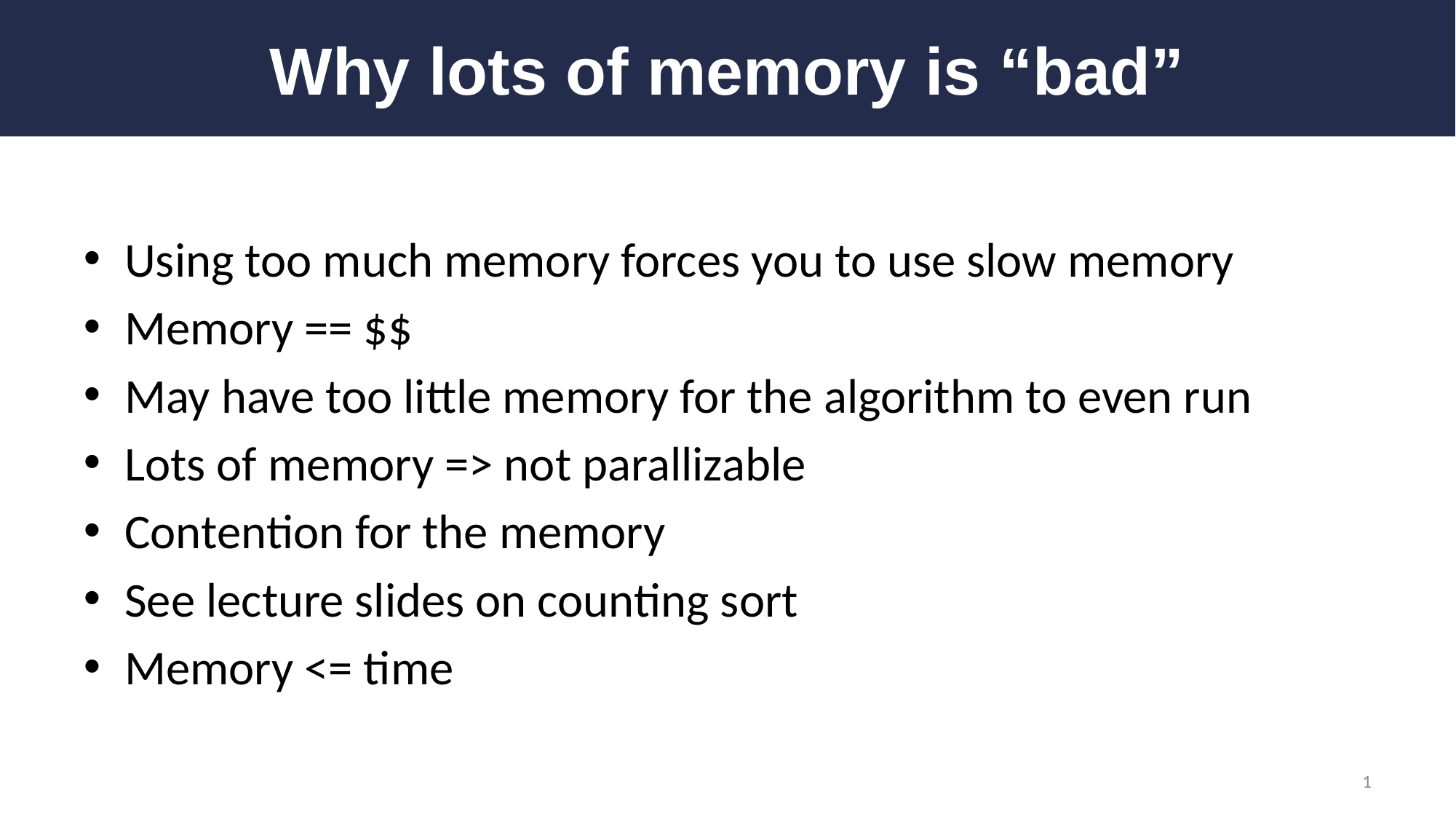

# Why lots of memory is “bad”
Using too much memory forces you to use slow memory
Memory == $$
May have too little memory for the algorithm to even run
Lots of memory => not parallizable
Contention for the memory
See lecture slides on counting sort
Memory <= time
1